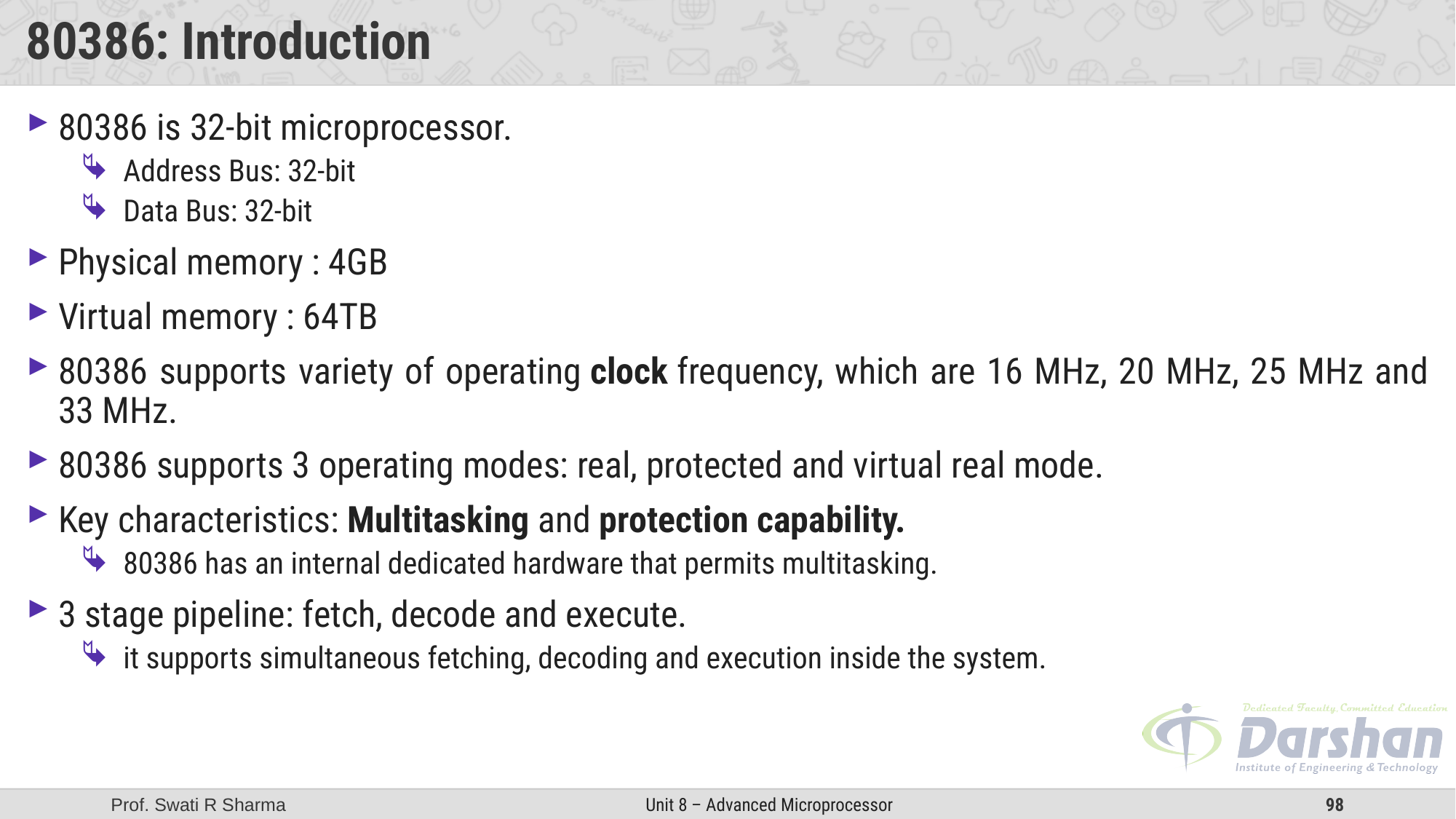

# 80386: Introduction
80386 is 32-bit microprocessor.
Address Bus: 32-bit
Data Bus: 32-bit
Physical memory : 4GB
Virtual memory : 64TB
80386 supports variety of operating clock frequency, which are 16 MHz, 20 MHz, 25 MHz and 33 MHz.
80386 supports 3 operating modes: real, protected and virtual real mode.
Key characteristics: Multitasking and protection capability.
80386 has an internal dedicated hardware that permits multitasking.
3 stage pipeline: fetch, decode and execute.
it supports simultaneous fetching, decoding and execution inside the system.